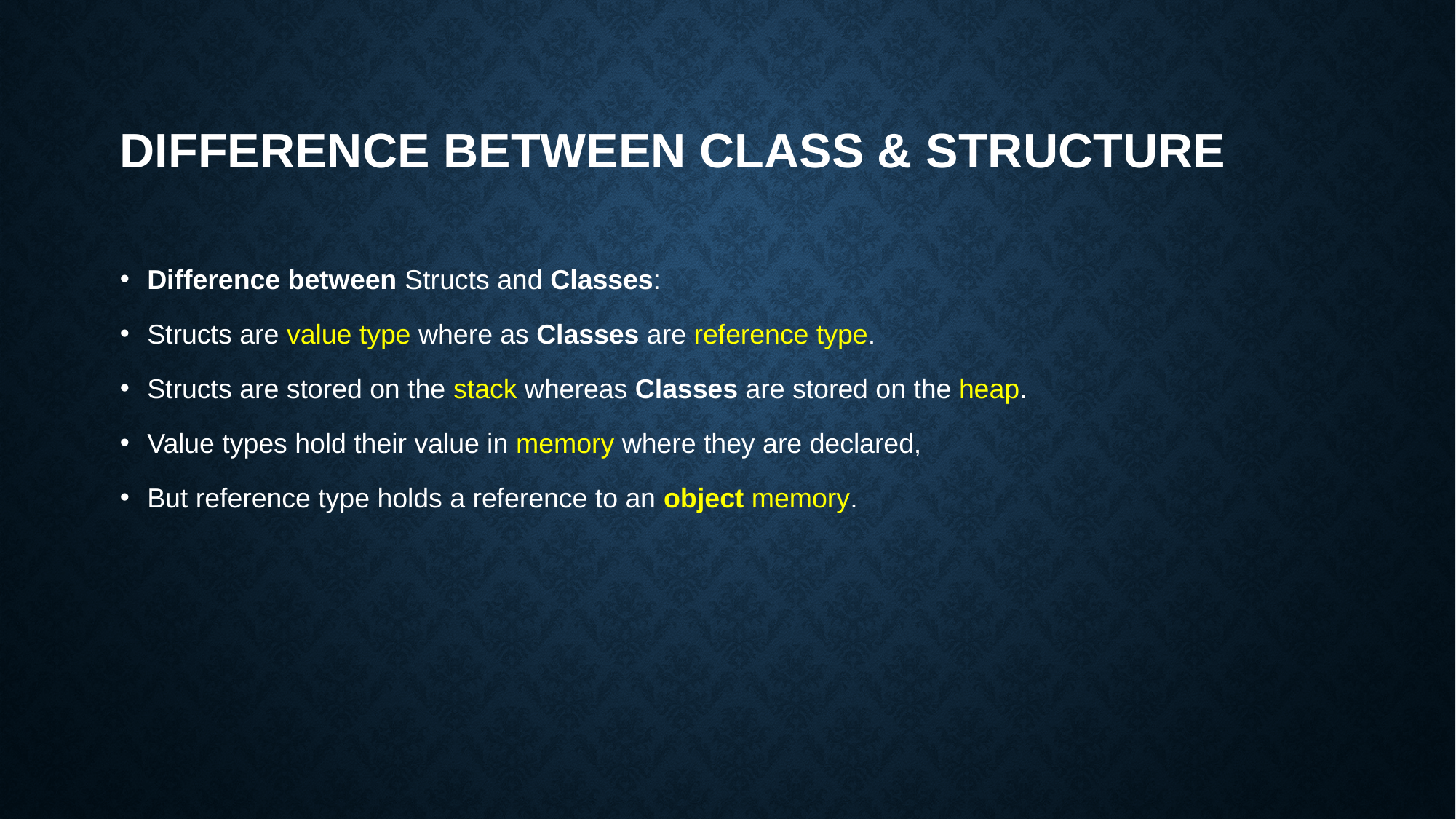

# Difference between class & Structure
Difference between Structs and Classes:
Structs are value type where as Classes are reference type.
Structs are stored on the stack whereas Classes are stored on the heap.
Value types hold their value in memory where they are declared,
But reference type holds a reference to an object memory.